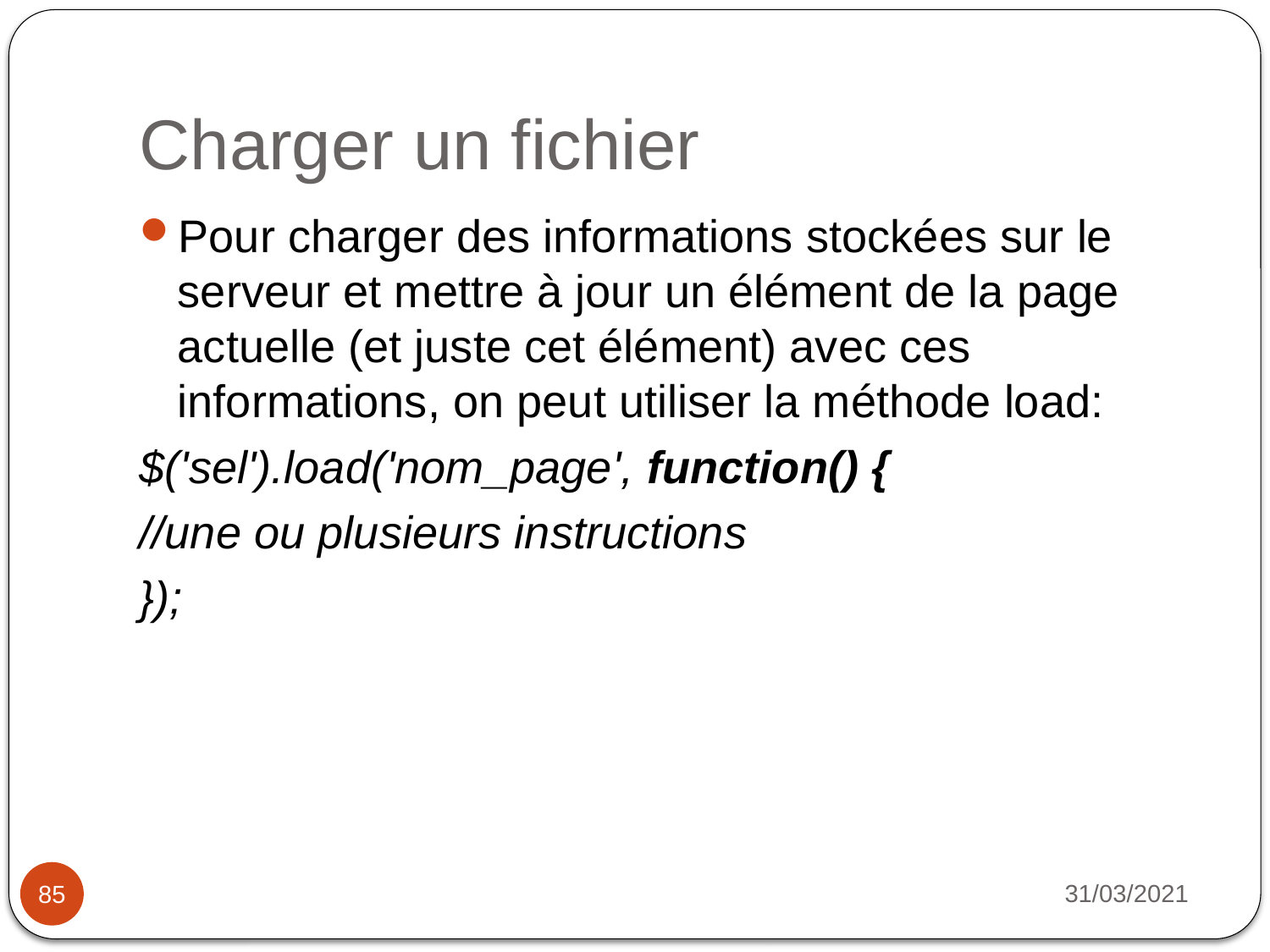

# Charger un fichier
Pour charger des informations stockées sur le serveur et mettre à jour un élément de la page actuelle (et juste cet élément) avec ces informations, on peut utiliser la méthode load:
$('sel').load('nom_page', function() {
//une ou plusieurs instructions
});

31/03/2021
85